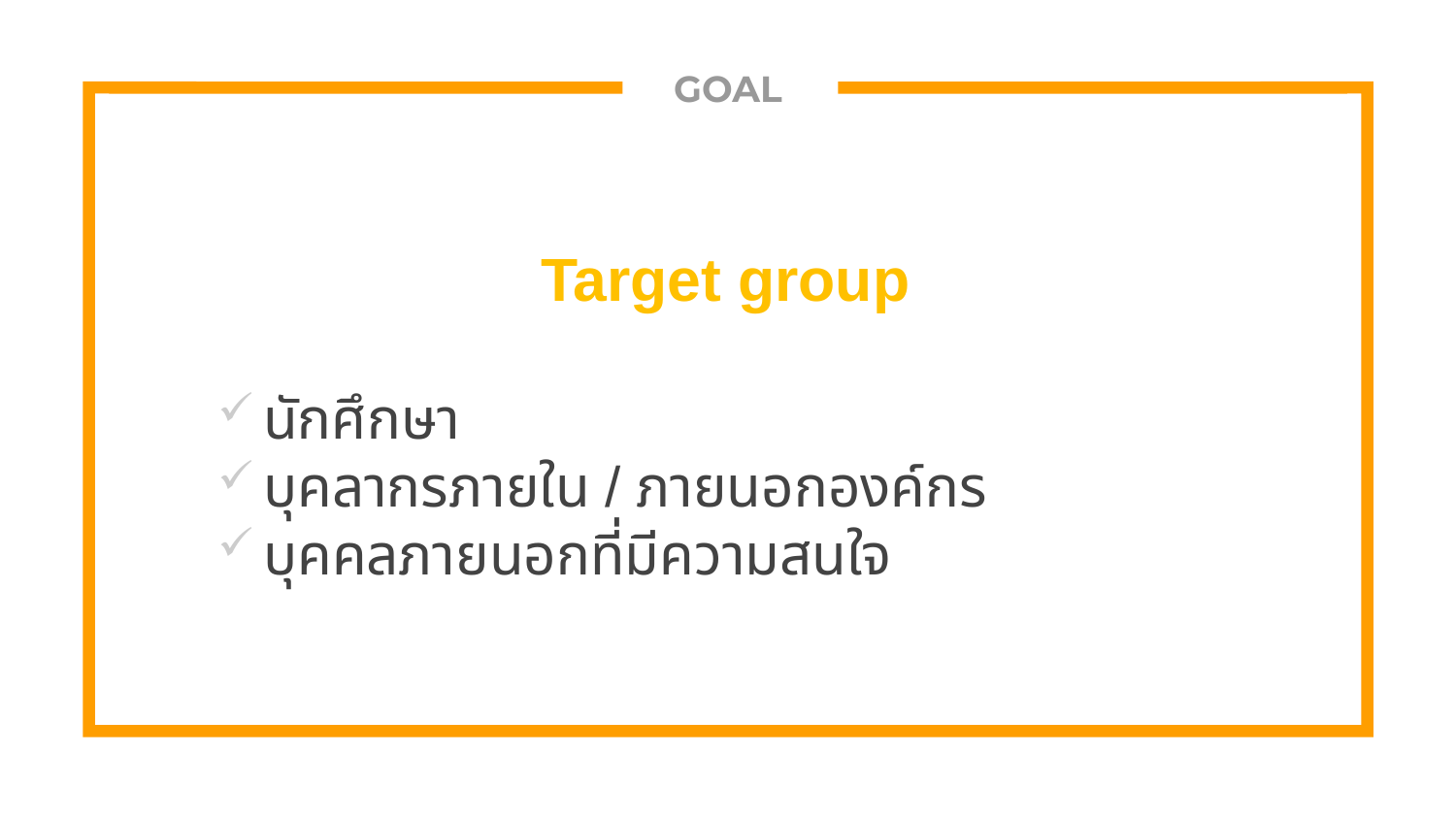

GOAL
Target group
นักศึกษา
บุคลากรภายใน / ภายนอกองค์กร
บุคคลภายนอกที่มีความสนใจ